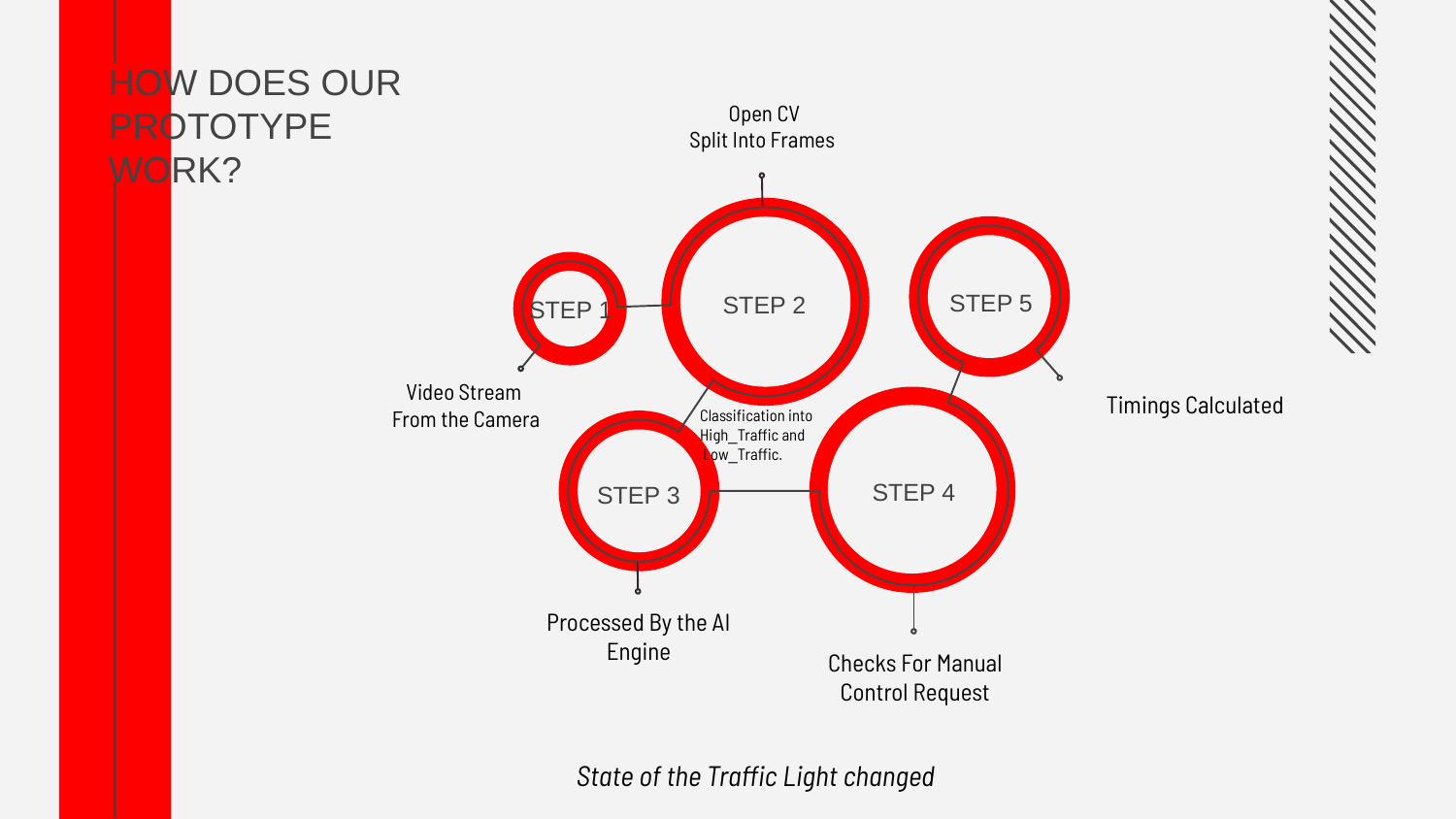

# HOW DOES OUR PROTOTYPE WORK?
Open CV
Split Into Frames

STEP 5
STEP 2
STEP 1
Video Stream
From the Camera
Timings Calculated
Classification into
High_Traffic and
 Low_Traffic.
STEP 4
STEP 3
Processed By the AI Engine

Checks For Manual Control Request

State of the Traffic Light changed